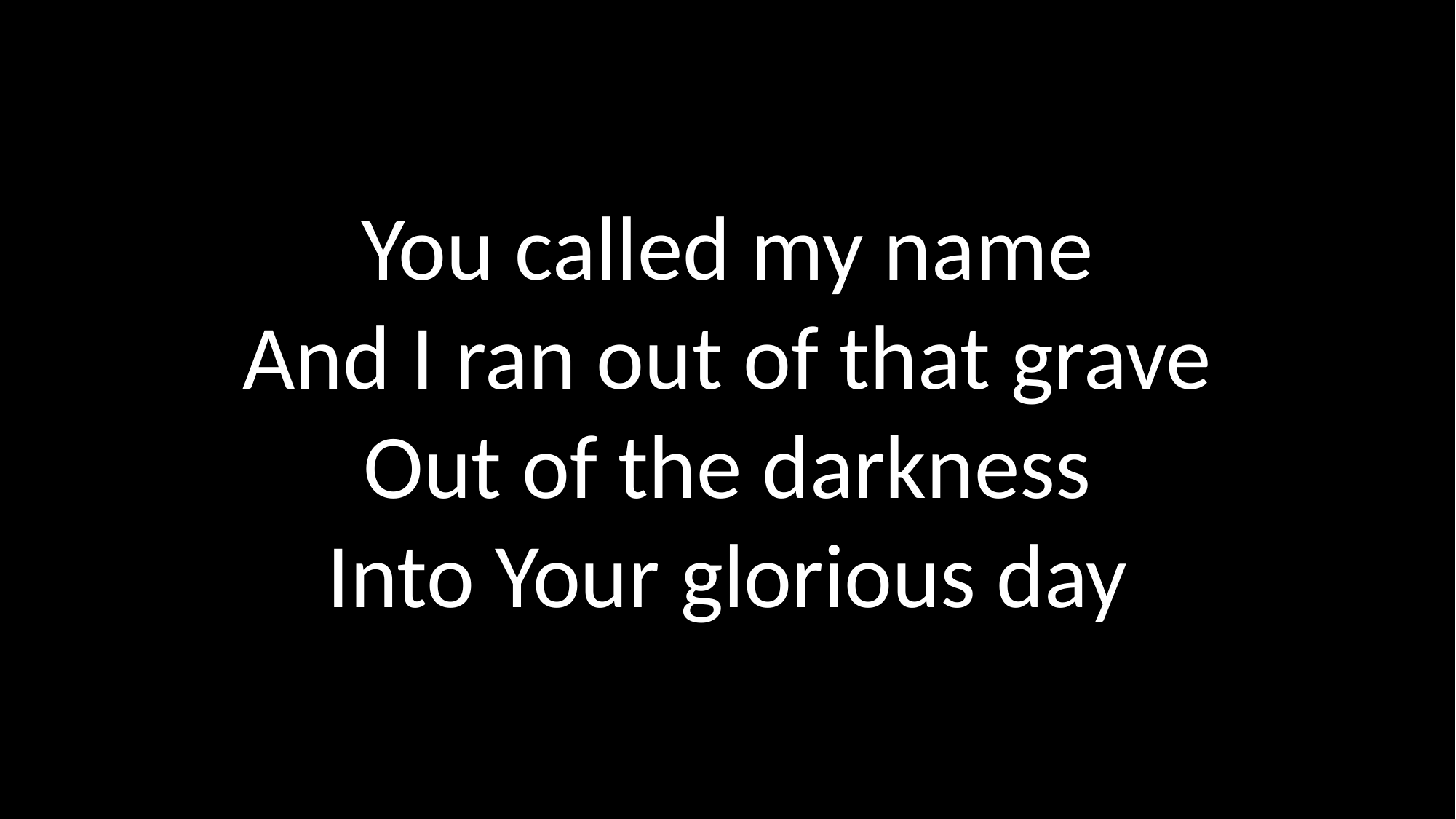

You called my name
And I ran out of that grave
Out of the darkness
Into Your glorious day